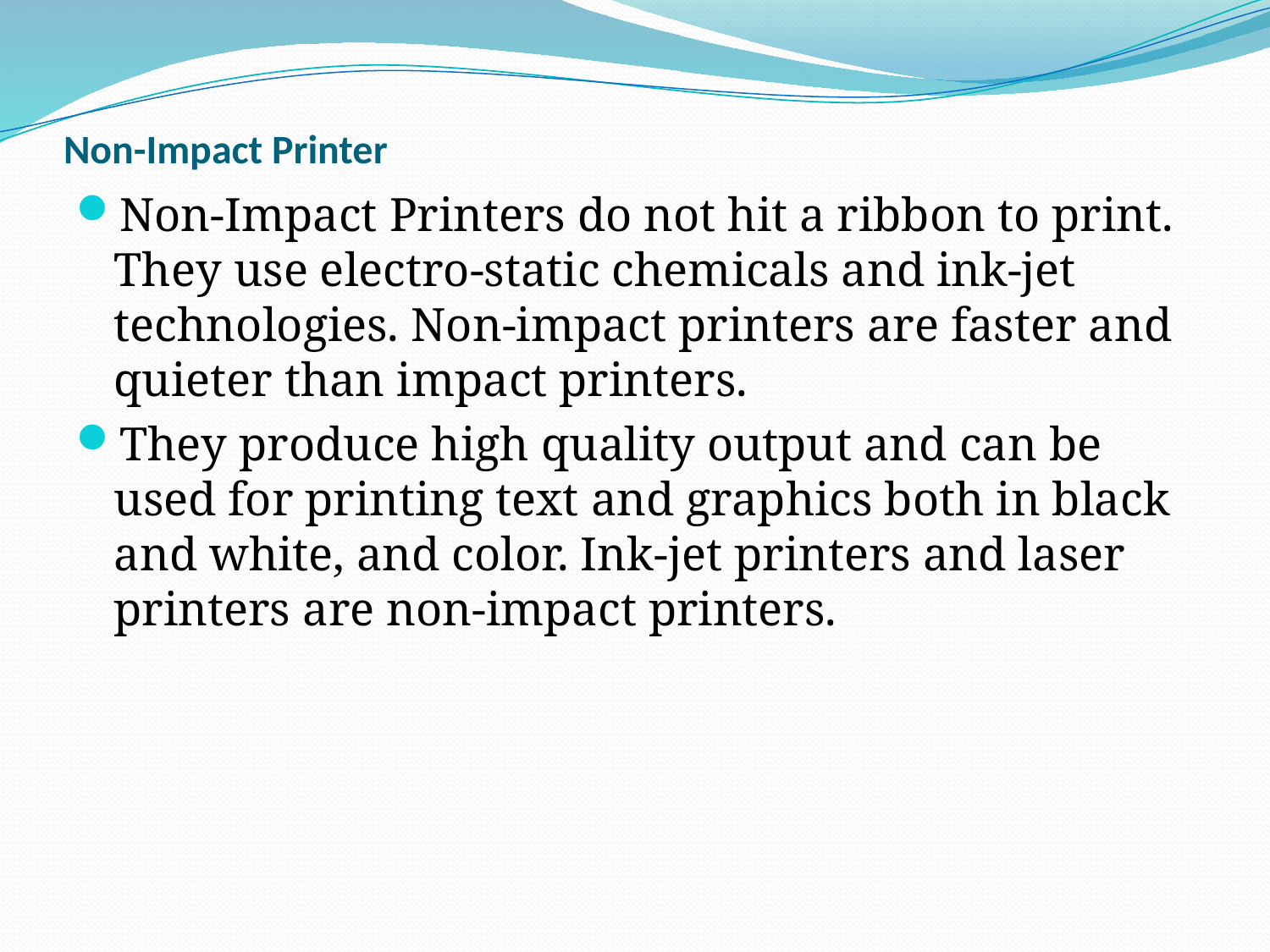

# Non-Impact Printer
Non-Impact Printers do not hit a ribbon to print. They use electro-static chemicals and ink-jet technologies. Non-impact printers are faster and quieter than impact printers.
They produce high quality output and can be used for printing text and graphics both in black and white, and color. Ink-jet printers and laser printers are non-impact printers.